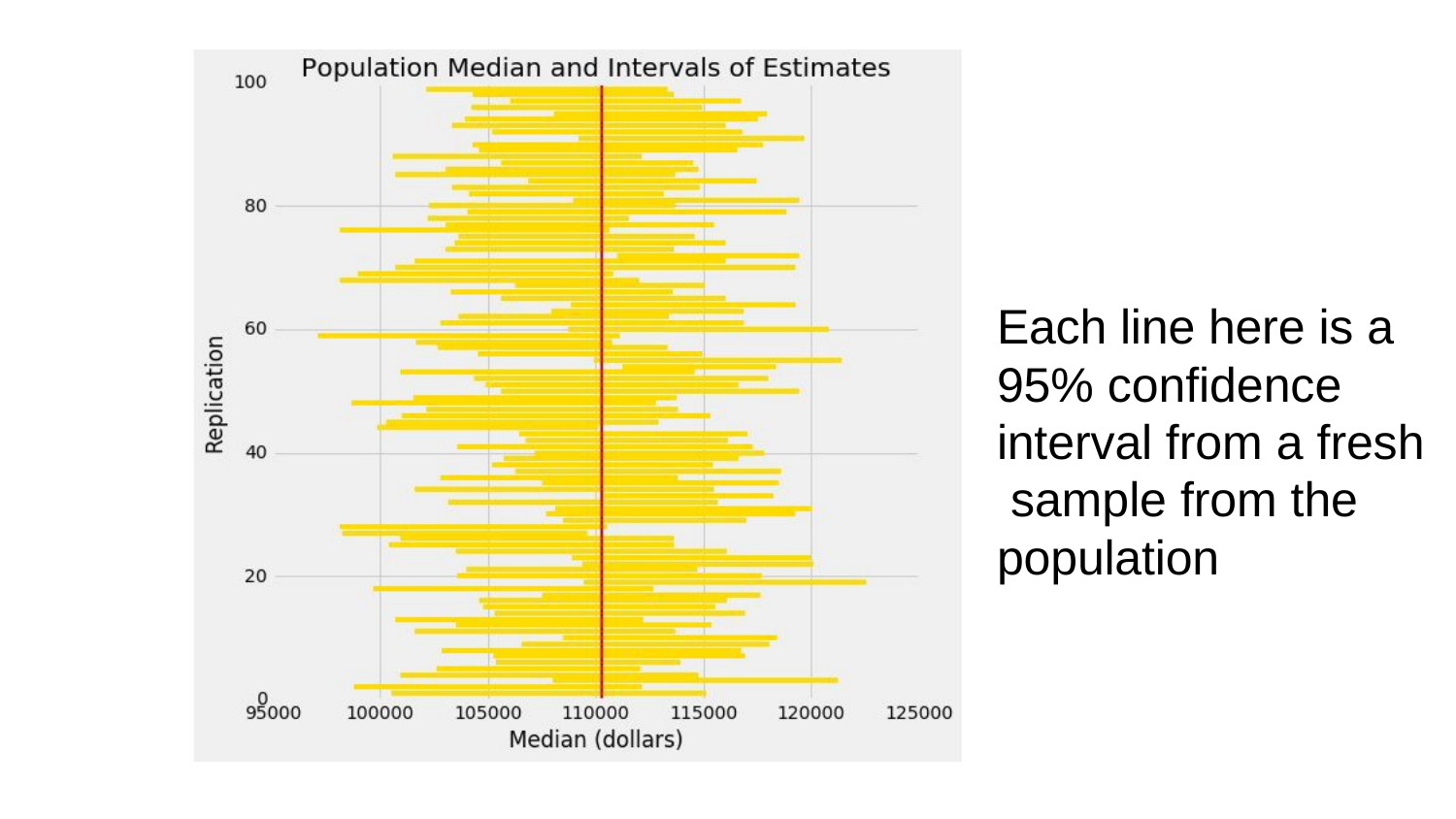

Each line here is a  95% confidence  interval from a fresh  sample from the  population